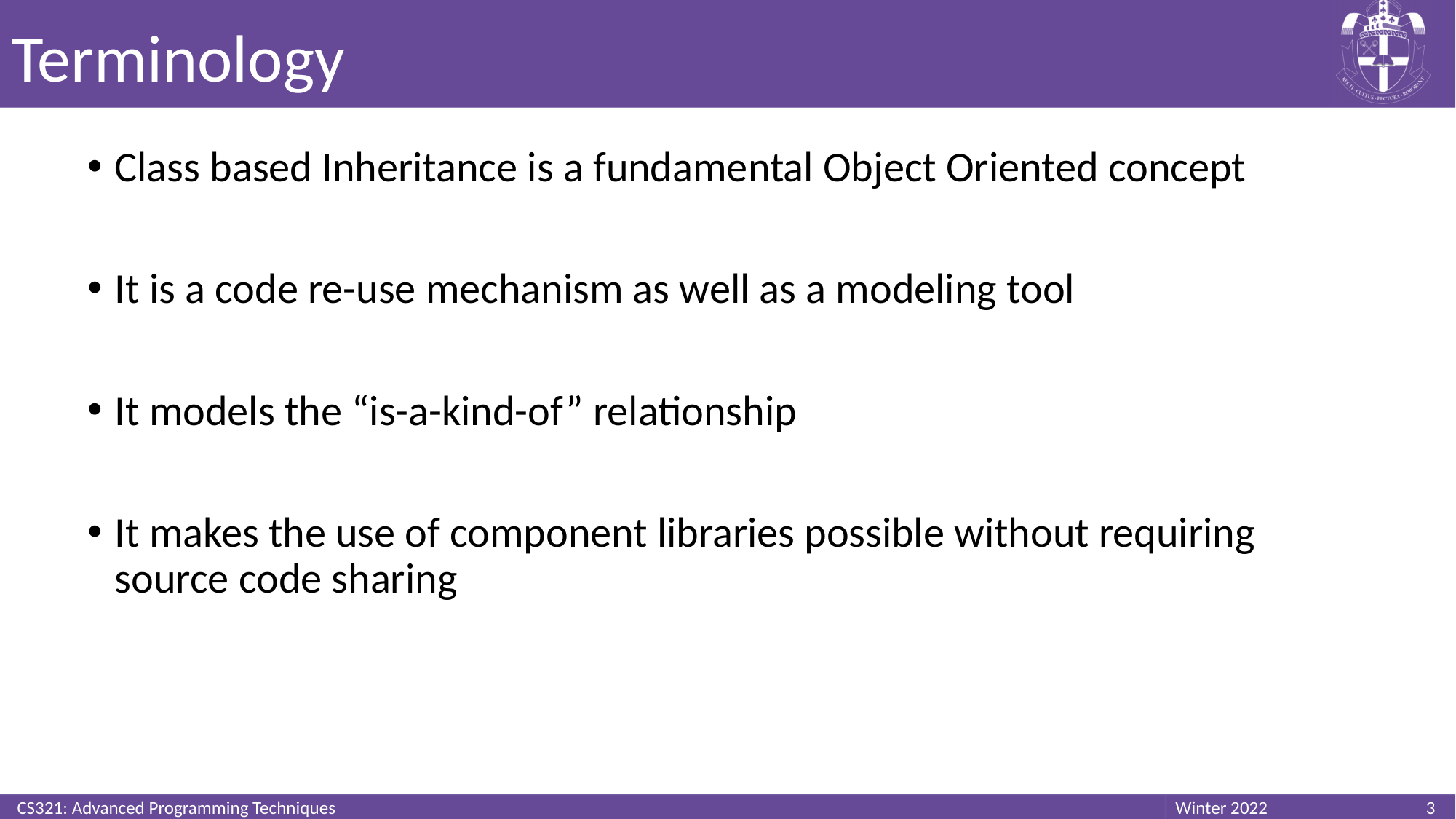

# Terminology
Class based Inheritance is a fundamental Object Oriented concept

It is a code re-use mechanism as well as a modeling tool

It models the “is-a-kind-of” relationship

It makes the use of component libraries possible without requiring  source code sharing
CS321: Advanced Programming Techniques
3
Winter 2022